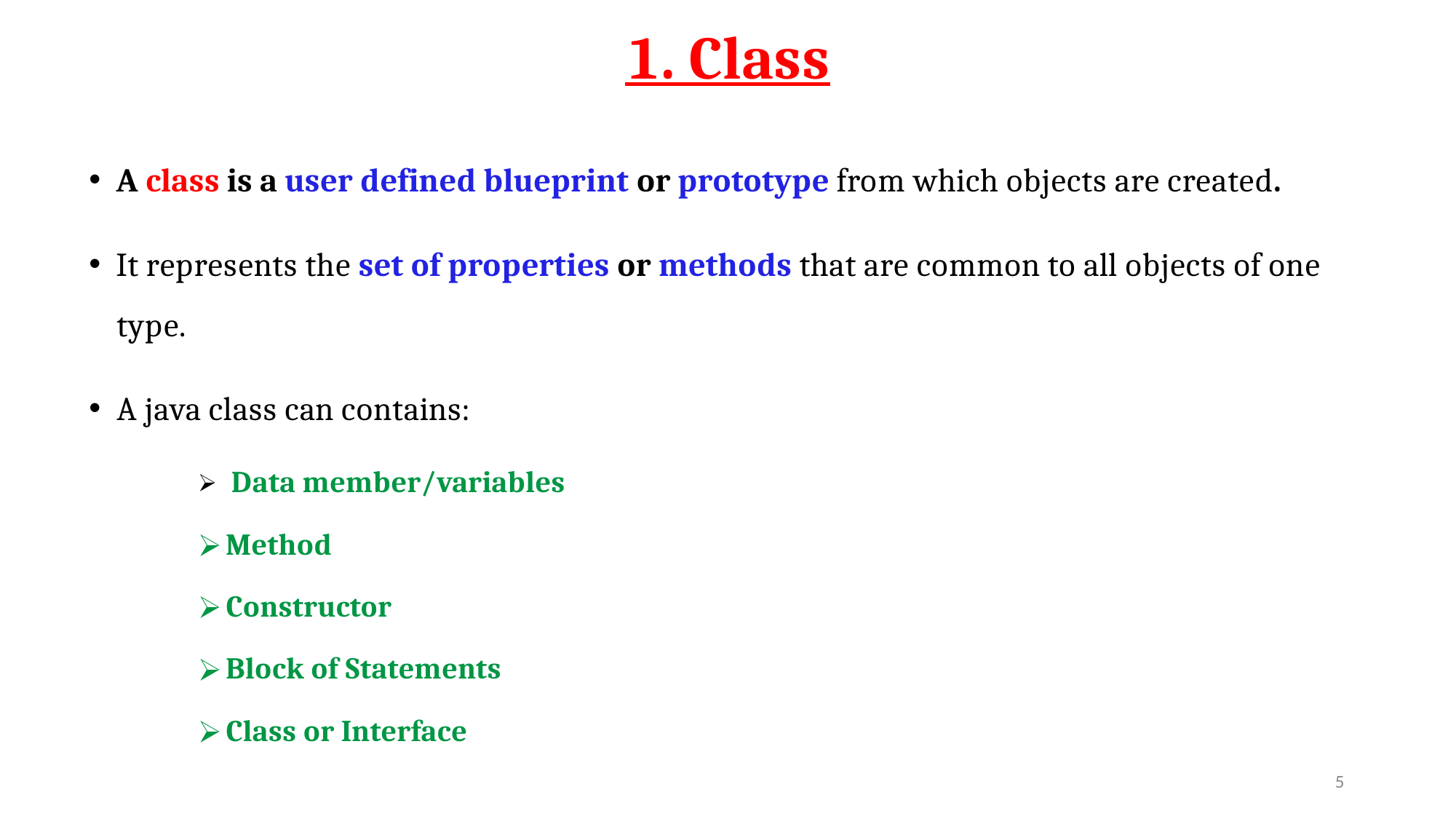

# 1. Class
A class is a user defined blueprint or prototype from which objects are created.
It represents the set of properties or methods that are common to all objects of one type.
A java class can contains:
 Data member/variables
Method
Constructor
Block of Statements
Class or Interface
5